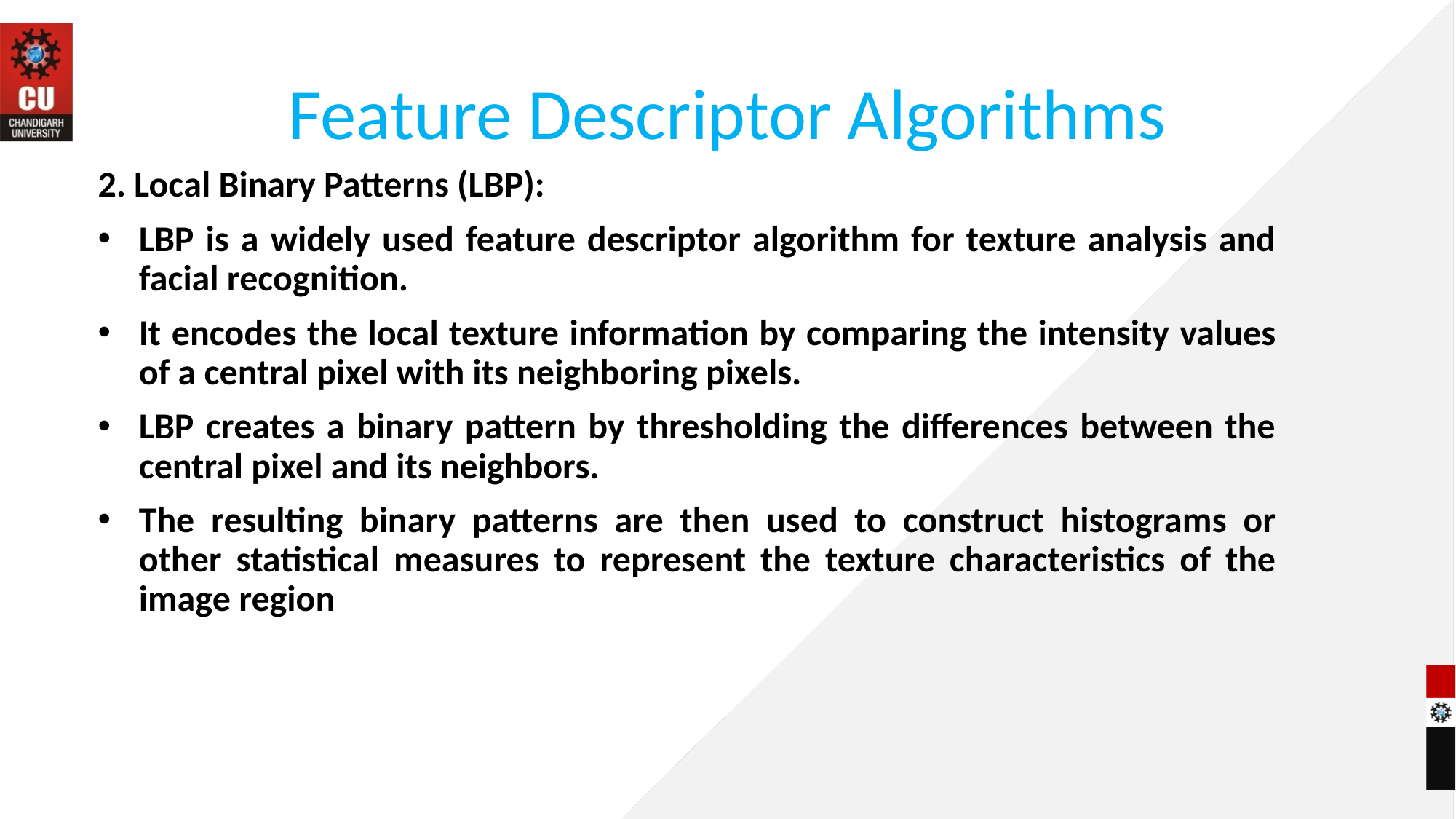

# Feature Descriptor Algorithms
2. Local Binary Patterns (LBP):
LBP is a widely used feature descriptor algorithm for texture analysis and facial recognition.
It encodes the local texture information by comparing the intensity values of a central pixel with its neighboring pixels.
LBP creates a binary pattern by thresholding the differences between the central pixel and its neighbors.
The resulting binary patterns are then used to construct histograms or other statistical measures to represent the texture characteristics of the image region